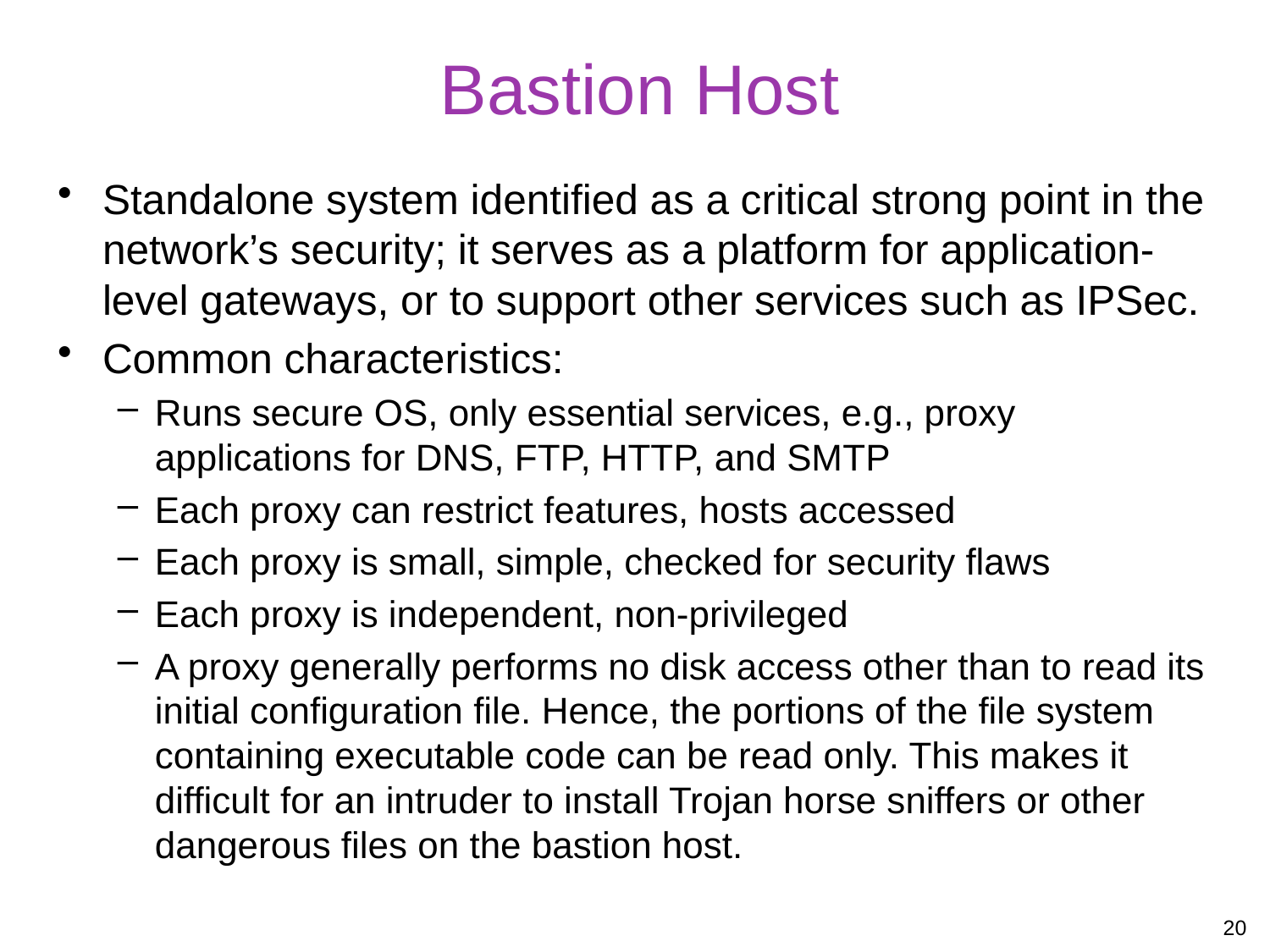

# Bastion Host
Standalone system identified as a critical strong point in the network’s security; it serves as a platform for application-level gateways, or to support other services such as IPSec.
Common characteristics:
Runs secure OS, only essential services, e.g., proxy applications for DNS, FTP, HTTP, and SMTP
Each proxy can restrict features, hosts accessed
Each proxy is small, simple, checked for security flaws
Each proxy is independent, non-privileged
A proxy generally performs no disk access other than to read its initial configuration file. Hence, the portions of the file system containing executable code can be read only. This makes it difficult for an intruder to install Trojan horse sniffers or other dangerous files on the bastion host.
20